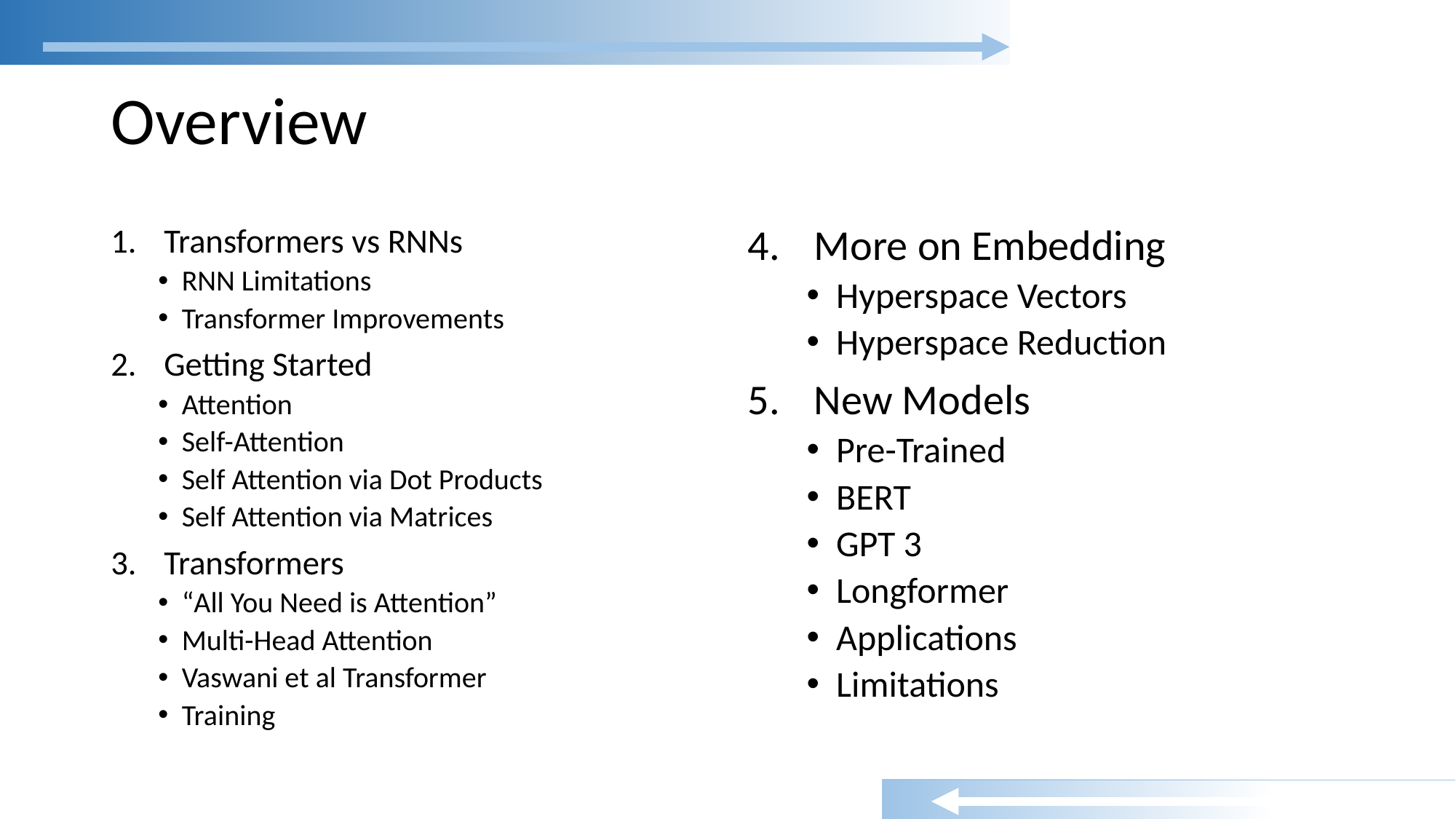

# Overview
Transformers vs RNNs
RNN Limitations
Transformer Improvements
Getting Started
Attention
Self-Attention
Self Attention via Dot Products
Self Attention via Matrices
Transformers
“All You Need is Attention”
Multi-Head Attention
Vaswani et al Transformer
Training

More on Embedding
Hyperspace Vectors
Hyperspace Reduction
New Models
Pre-Trained
BERT
GPT 3
Longformer
Applications
Limitations